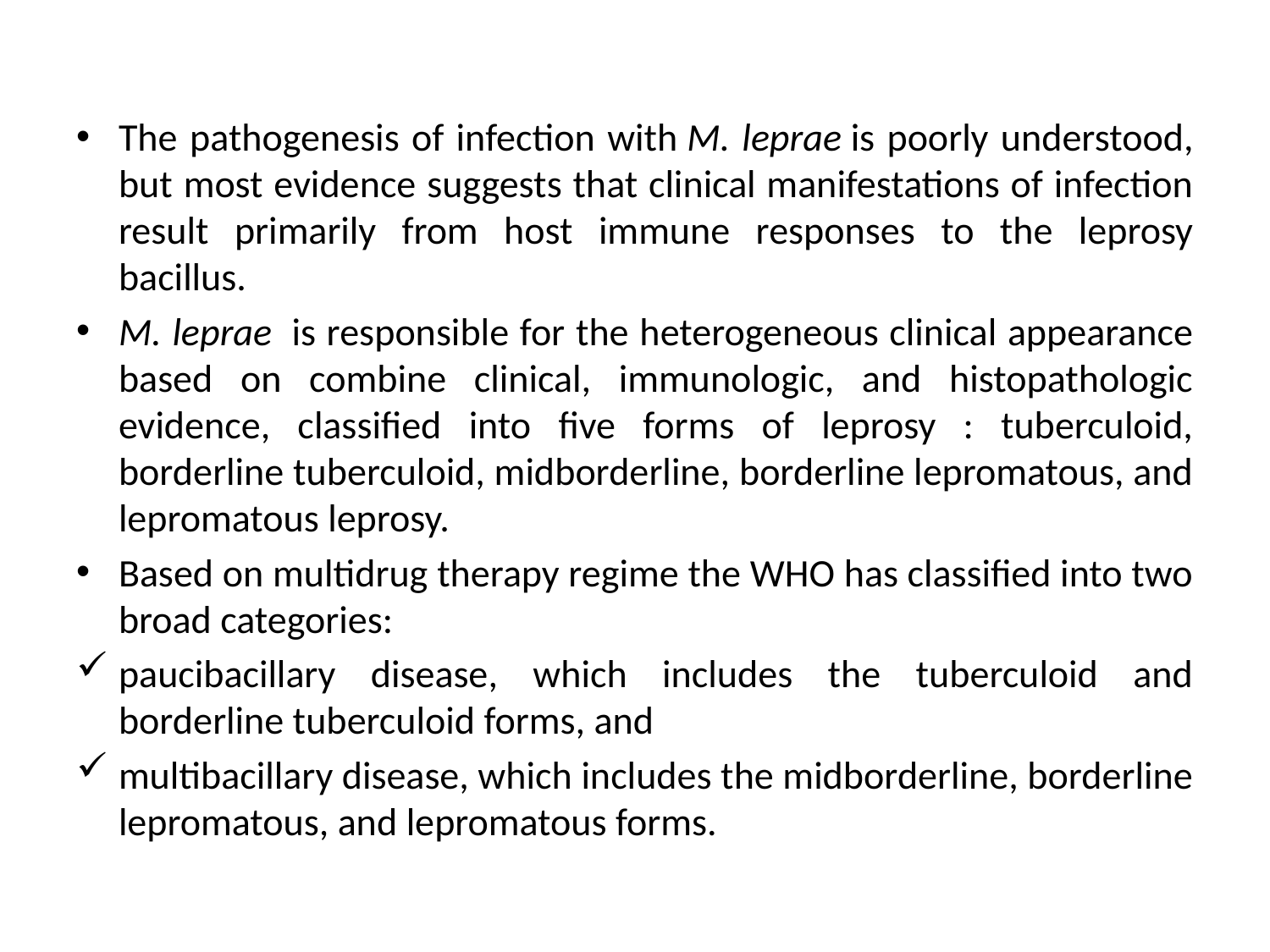

The pathogenesis of infection with M. leprae is poorly understood, but most evidence suggests that clinical manifestations of infection result primarily from host immune responses to the leprosy bacillus.
M. leprae  is responsible for the heterogeneous clinical appearance based on combine clinical, immunologic, and histopathologic evidence, classified into five forms of leprosy : tuberculoid, borderline tuberculoid, midborderline, borderline lepromatous, and lepromatous leprosy.
Based on multidrug therapy regime the WHO has classified into two broad categories:
paucibacillary disease, which includes the tuberculoid and borderline tuberculoid forms, and
multibacillary disease, which includes the midborderline, borderline lepromatous, and lepromatous forms.